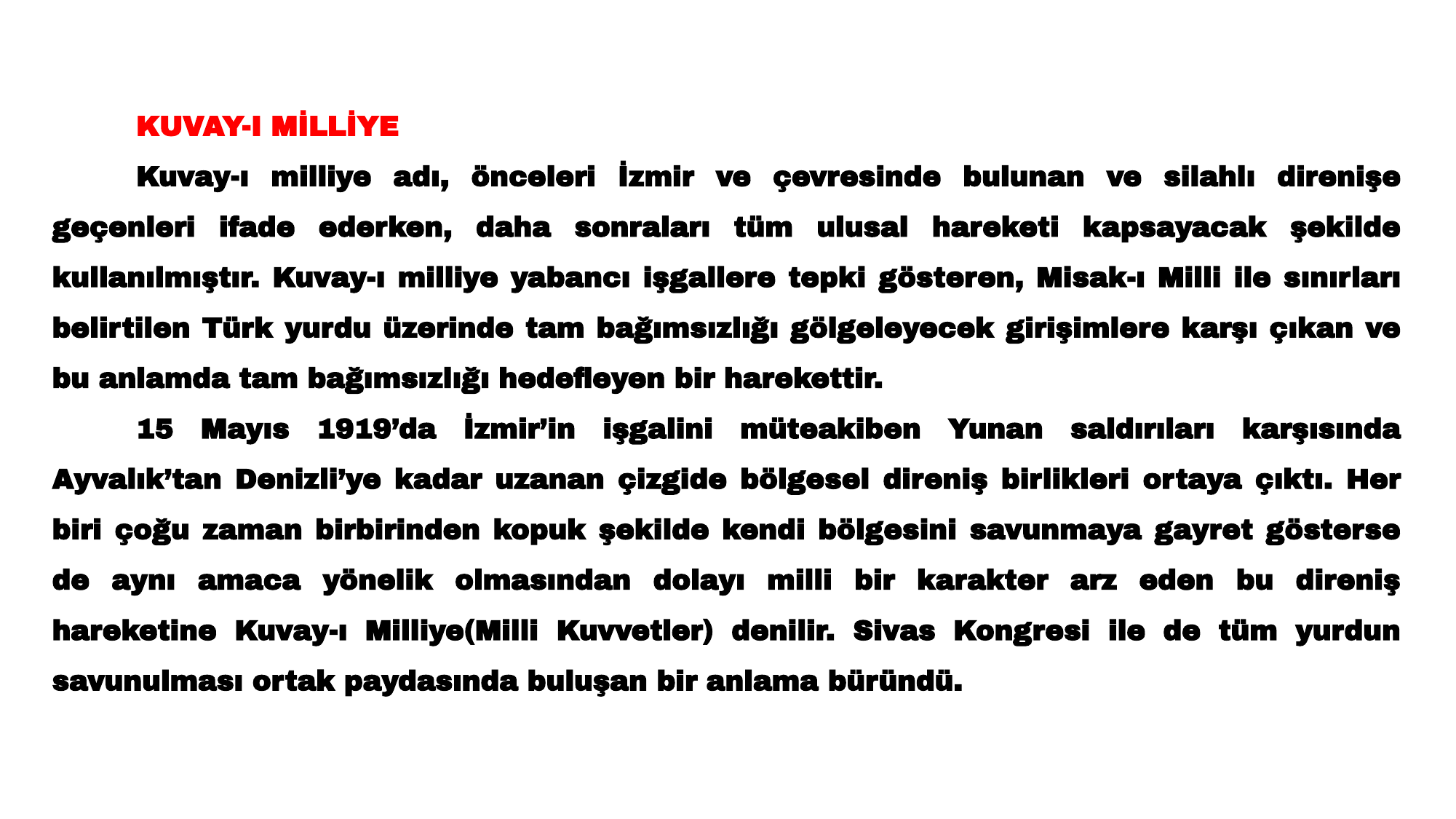

#
	KUVAY-I MİLLİYE
	Kuvay-ı milliye adı, önceleri İzmir ve çevresinde bulunan ve silahlı direnişe geçenleri ifade ederken, daha sonraları tüm ulusal hareketi kapsayacak şekilde kullanılmıştır. Kuvay-ı milliye yabancı işgallere tepki gösteren, Misak-ı Milli ile sınırları belirtilen Türk yurdu üzerinde tam bağımsızlığı gölgeleyecek girişimlere karşı çıkan ve bu anlamda tam bağımsızlığı hedefleyen bir harekettir.
	15 Mayıs 1919’da İzmir’in işgalini müteakiben Yunan saldırıları karşısında Ayvalık’tan Denizli’ye kadar uzanan çizgide bölgesel direniş birlikleri ortaya çıktı. Her biri çoğu zaman birbirinden kopuk şekilde kendi bölgesini savunmaya gayret gösterse de aynı amaca yönelik olmasından dolayı milli bir karakter arz eden bu direniş hareketine Kuvay-ı Milliye(Milli Kuvvetler) denilir. Sivas Kongresi ile de tüm yurdun savunulması ortak paydasında buluşan bir anlama büründü.